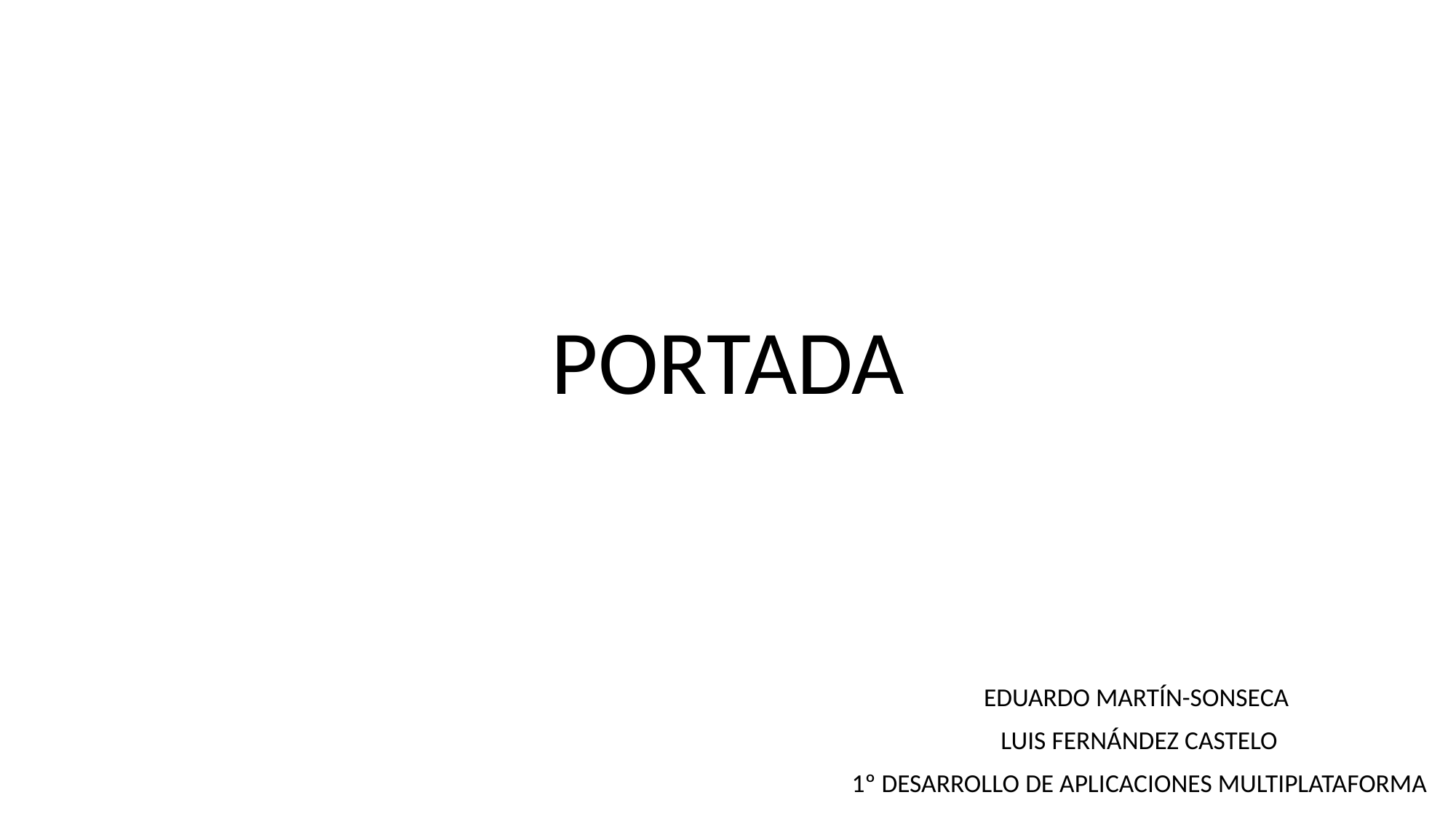

# PORTADA

EDUARDO MARTÍN-SONSECA
LUIS FERNÁNDEZ CASTELO
1º DESARROLLO DE APLICACIONES MULTIPLATAFORMA